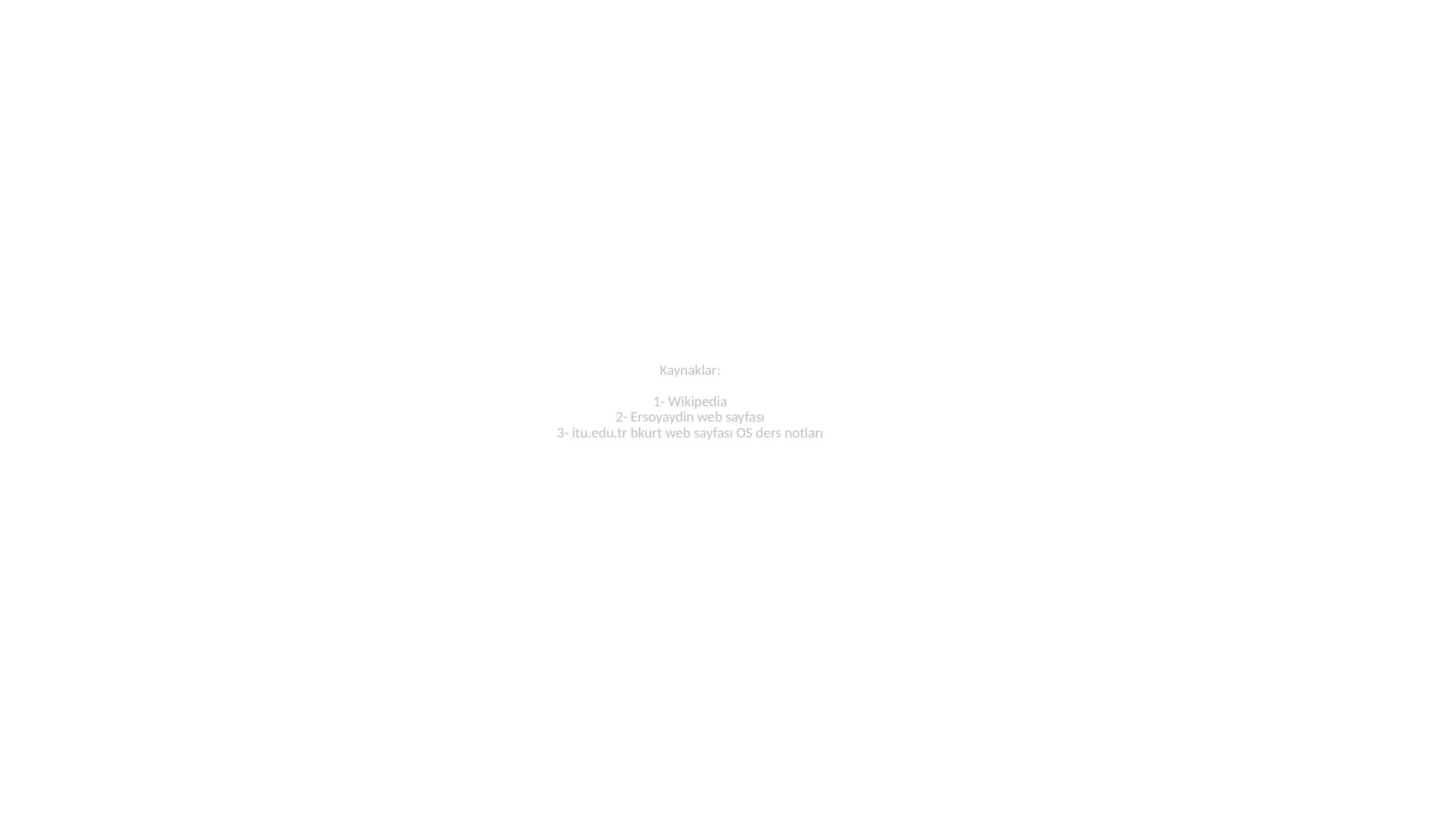

# Kaynaklar: 1- Wikipedia 2- Ersoyaydin web sayfası 3- itu.edu.tr bkurt web sayfası OS ders notları